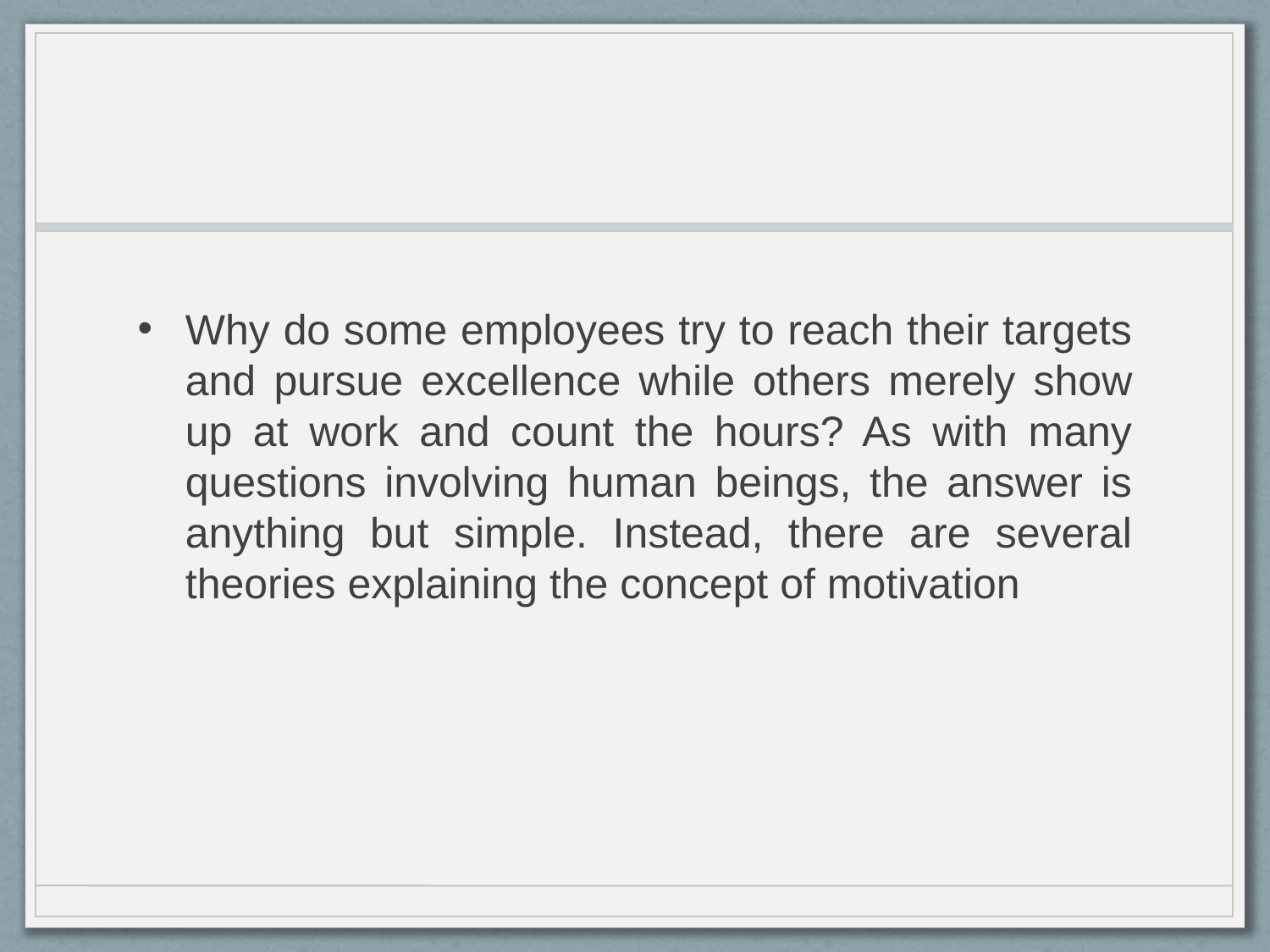

#
Why do some employees try to reach their targets and pursue excellence while others merely show up at work and count the hours? As with many questions involving human beings, the answer is anything but simple. Instead, there are several theories explaining the concept of motivation